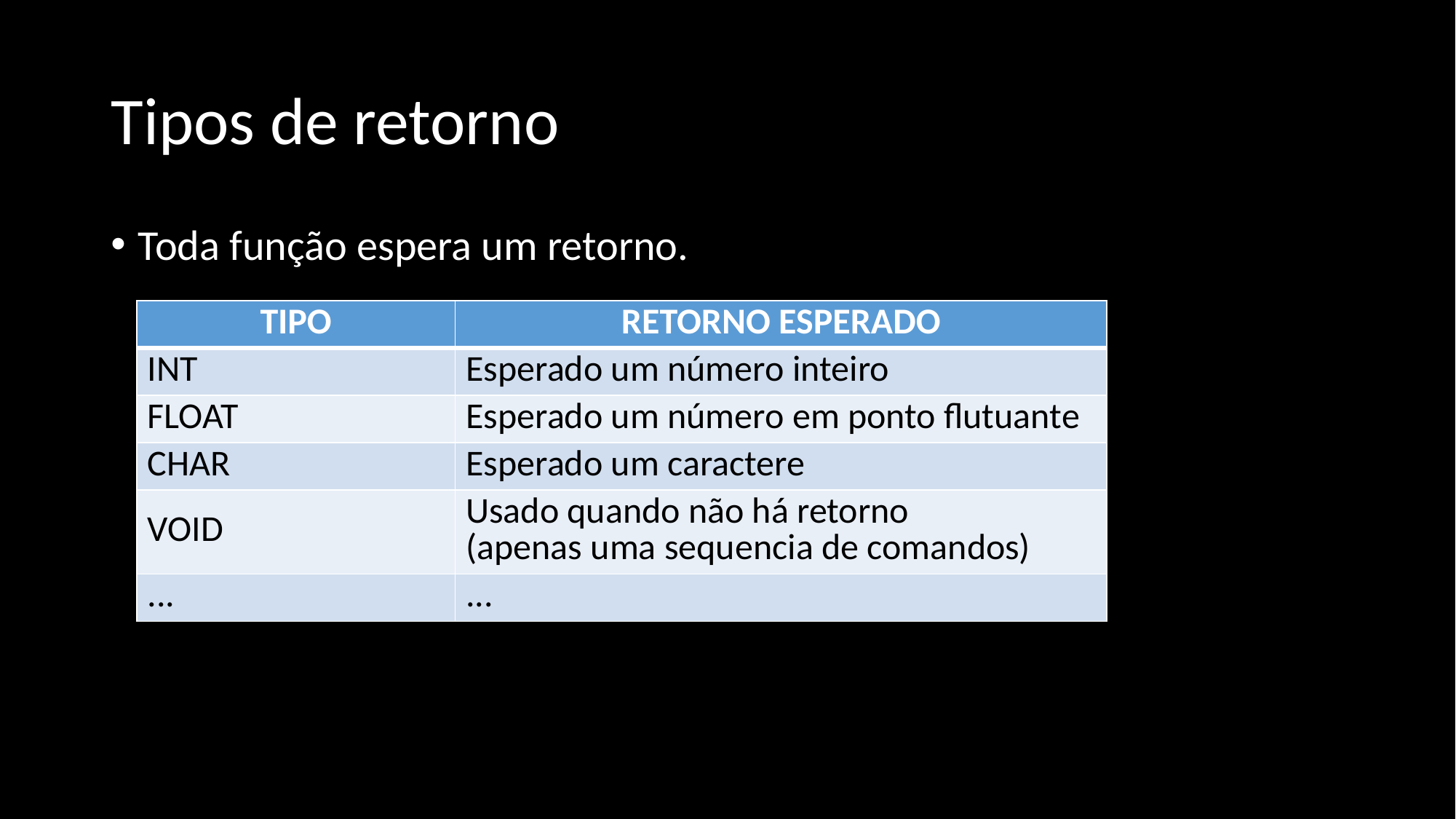

# Tipos de retorno
Toda função espera um retorno.

| TIPO | RETORNO ESPERADO |
| --- | --- |
| INT | Esperado um número inteiro |
| FLOAT | Esperado um número em ponto flutuante |
| CHAR | Esperado um caractere |
| VOID | Usado quando não há retorno (apenas uma sequencia de comandos) |
| ... | ... |